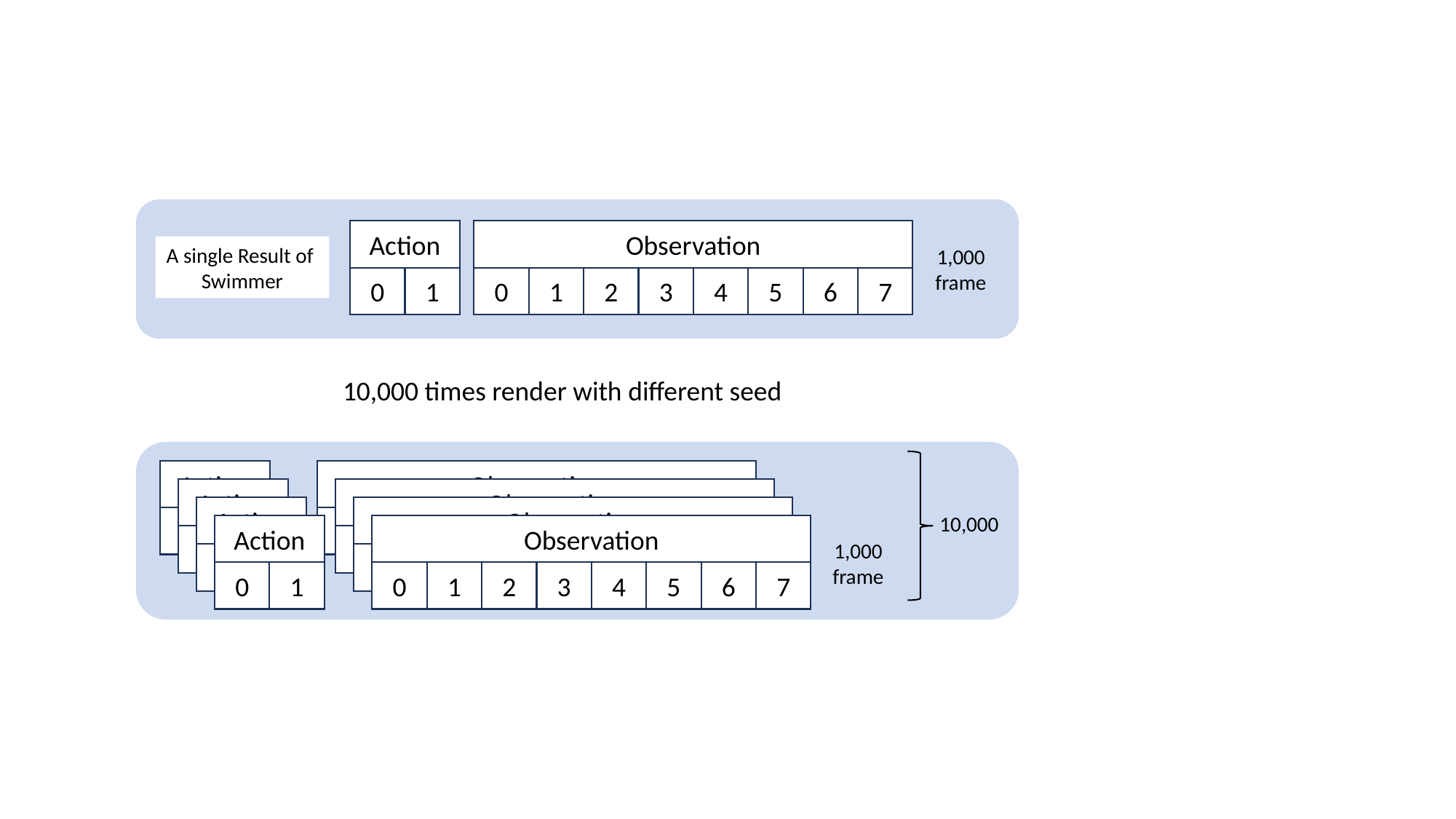

Action
Observation
A single Result of
Swimmer
1,000
frame
0
1
0
1
2
3
4
5
6
7
10,000 times render with different seed

Action
Observation
Action
Observation
Action
Observation
10,000
0
1
0
1
2
3
4
5
6
7
Action
Observation
0
1
0
1
2
3
4
5
6
7
1,000
frame
0
1
0
1
2
3
4
5
6
7
0
1
0
1
2
3
4
5
6
7